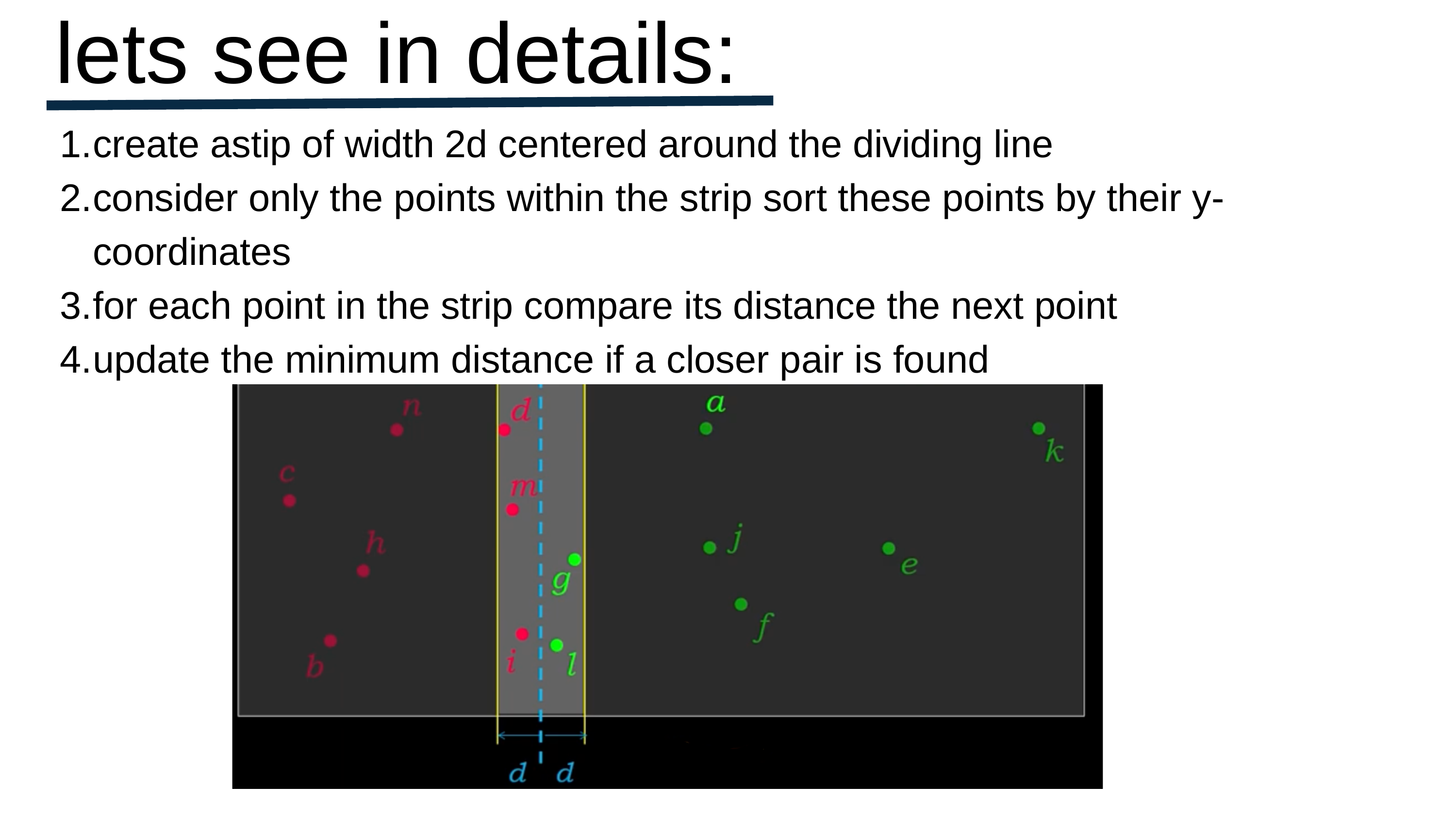

lets see in details:

create astip of width 2d centered around the dividing line
consider only the points within the strip sort these points by their y-coordinates
for each point in the strip compare its distance the next point
update the minimum distance if a closer pair is found